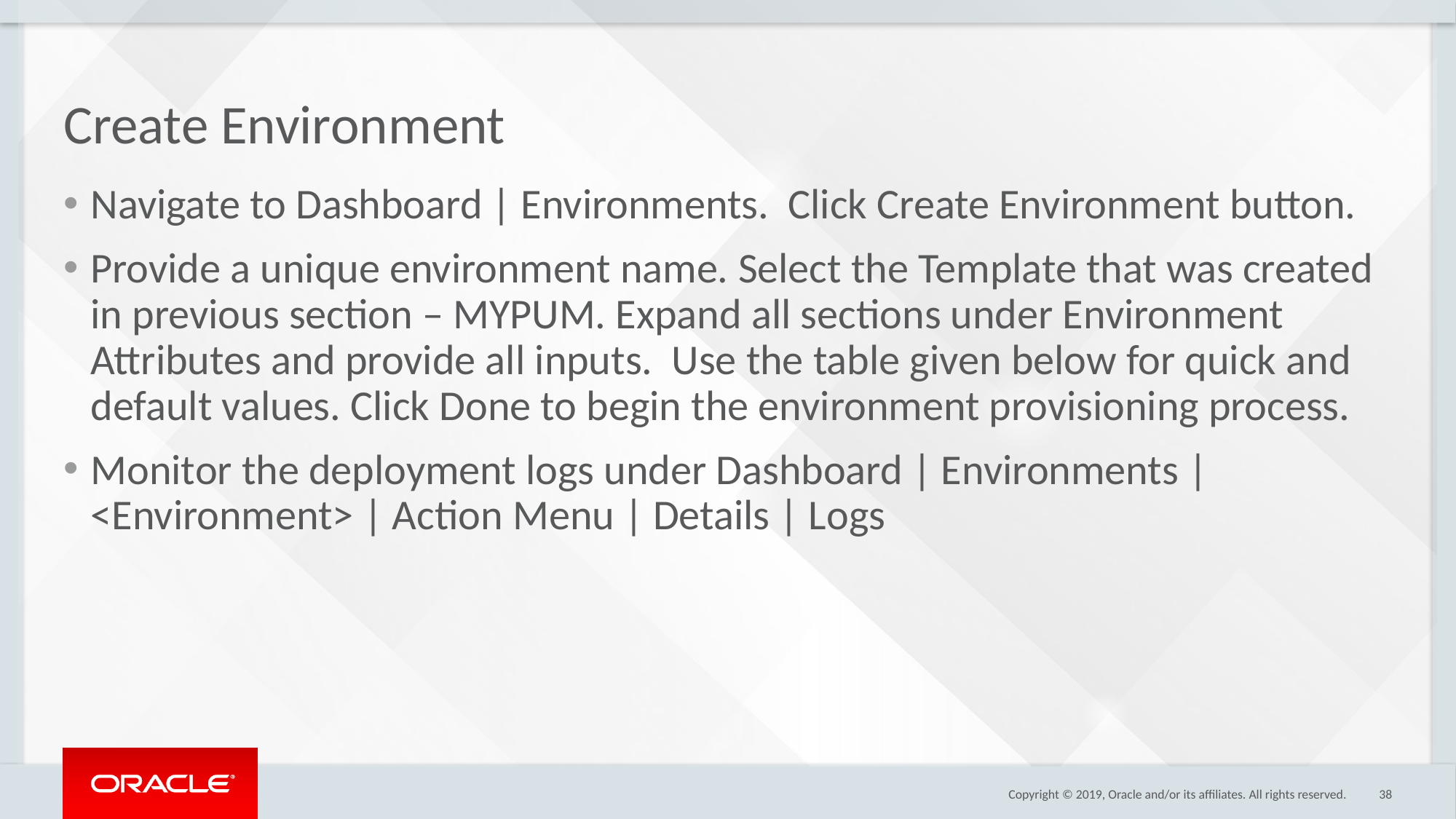

# Create Environment
Navigate to Dashboard | Environments.  Click Create Environment button.
Provide a unique environment name. Select the Template that was created in previous section – MYPUM. Expand all sections under Environment Attributes and provide all inputs.  Use the table given below for quick and default values. Click Done to begin the environment provisioning process.
Monitor the deployment logs under Dashboard | Environments | <Environment> | Action Menu | Details | Logs

38